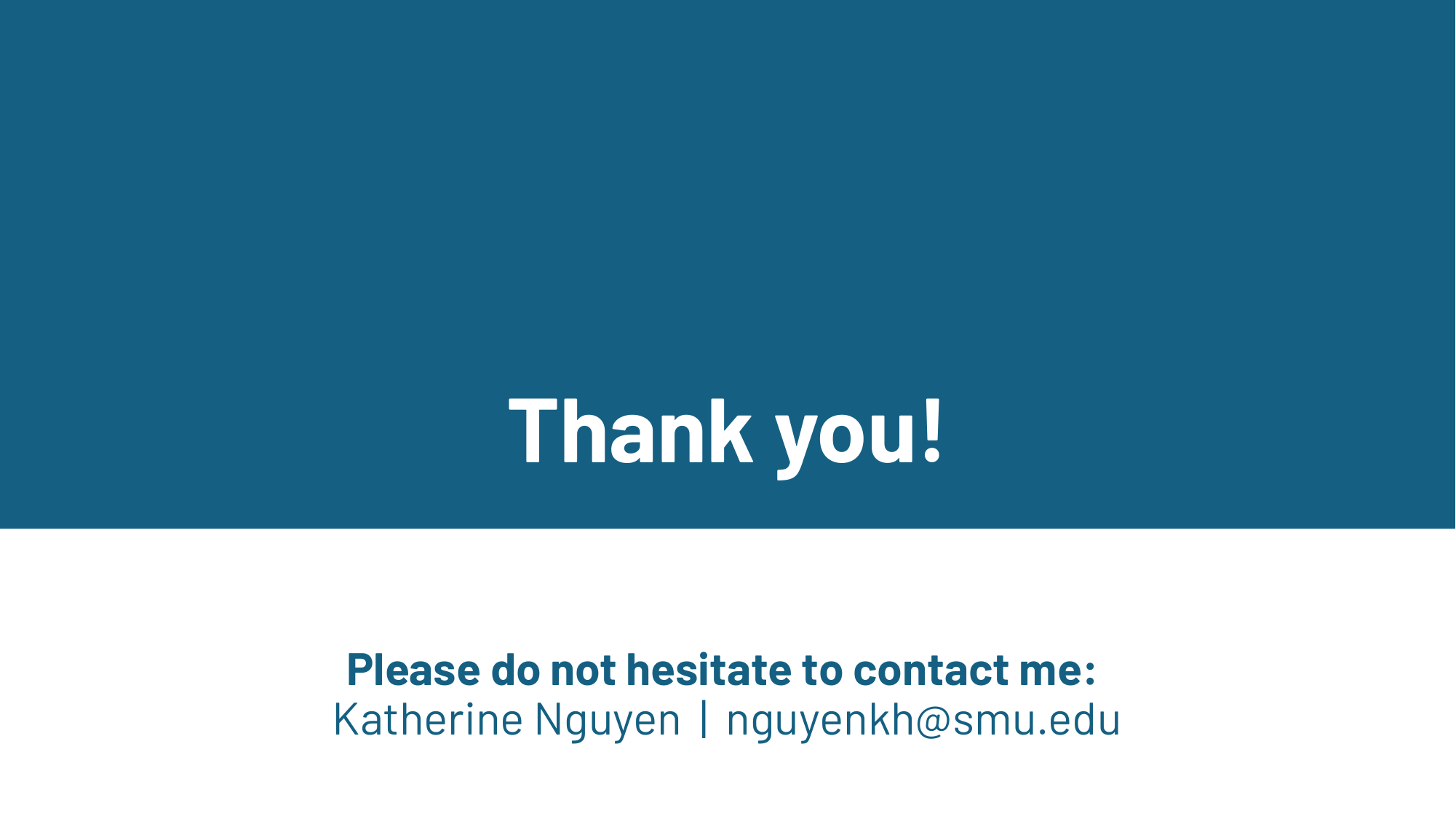

# Thank you!
Please do not hesitate to contact me:
Katherine Nguyen  |  nguyenkh@smu.edu